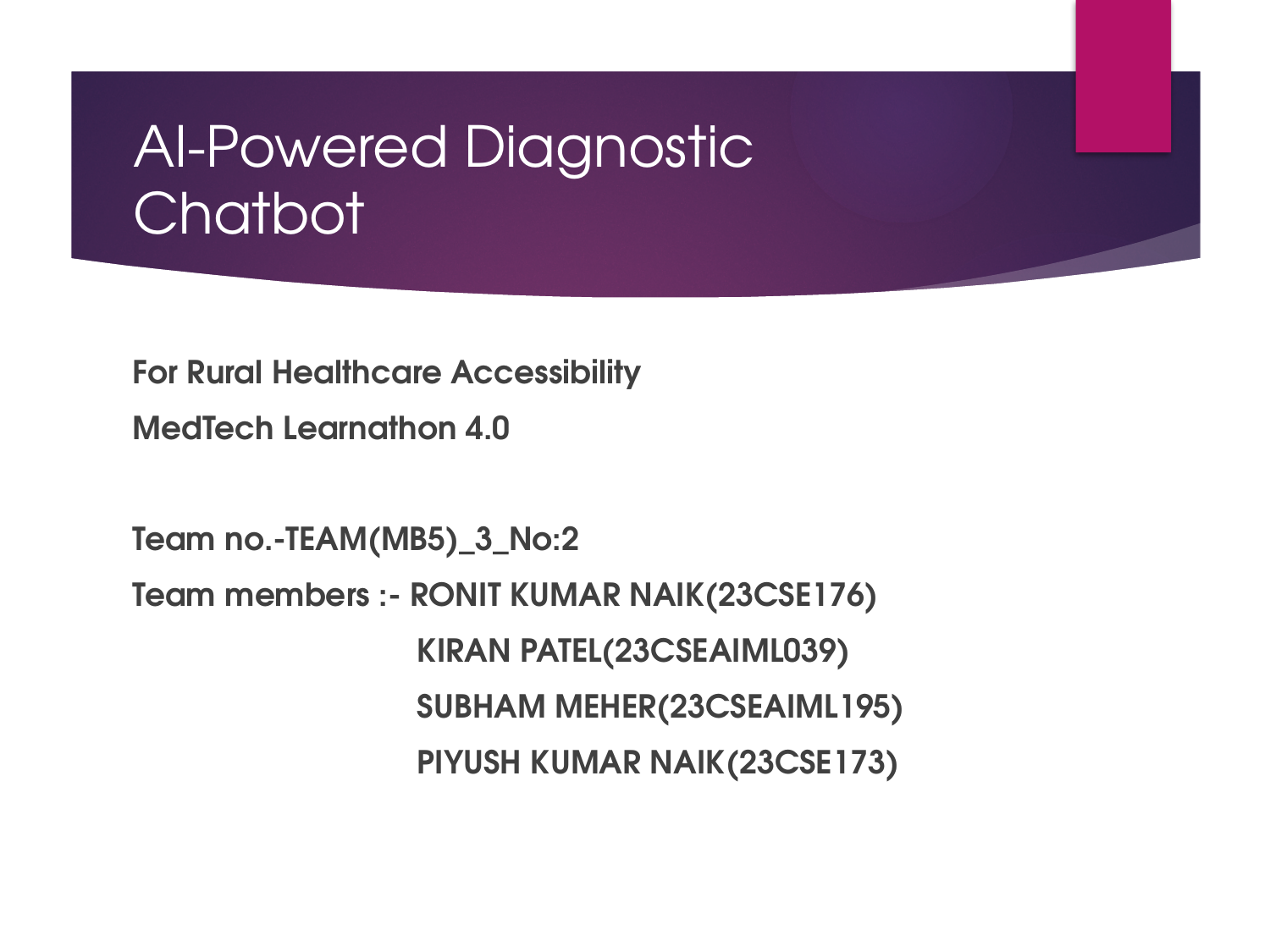

# AI-Powered Diagnostic Chatbot
For Rural Healthcare Accessibility
MedTech Learnathon 4.0

Team no.-TEAM(MB5)_3_No:2
Team members :- RONIT KUMAR NAIK(23CSE176)
                                KIRAN PATEL(23CSEAIML039)
                                SUBHAM MEHER(23CSEAIML195)
                                PIYUSH KUMAR NAIK(23CSE173)